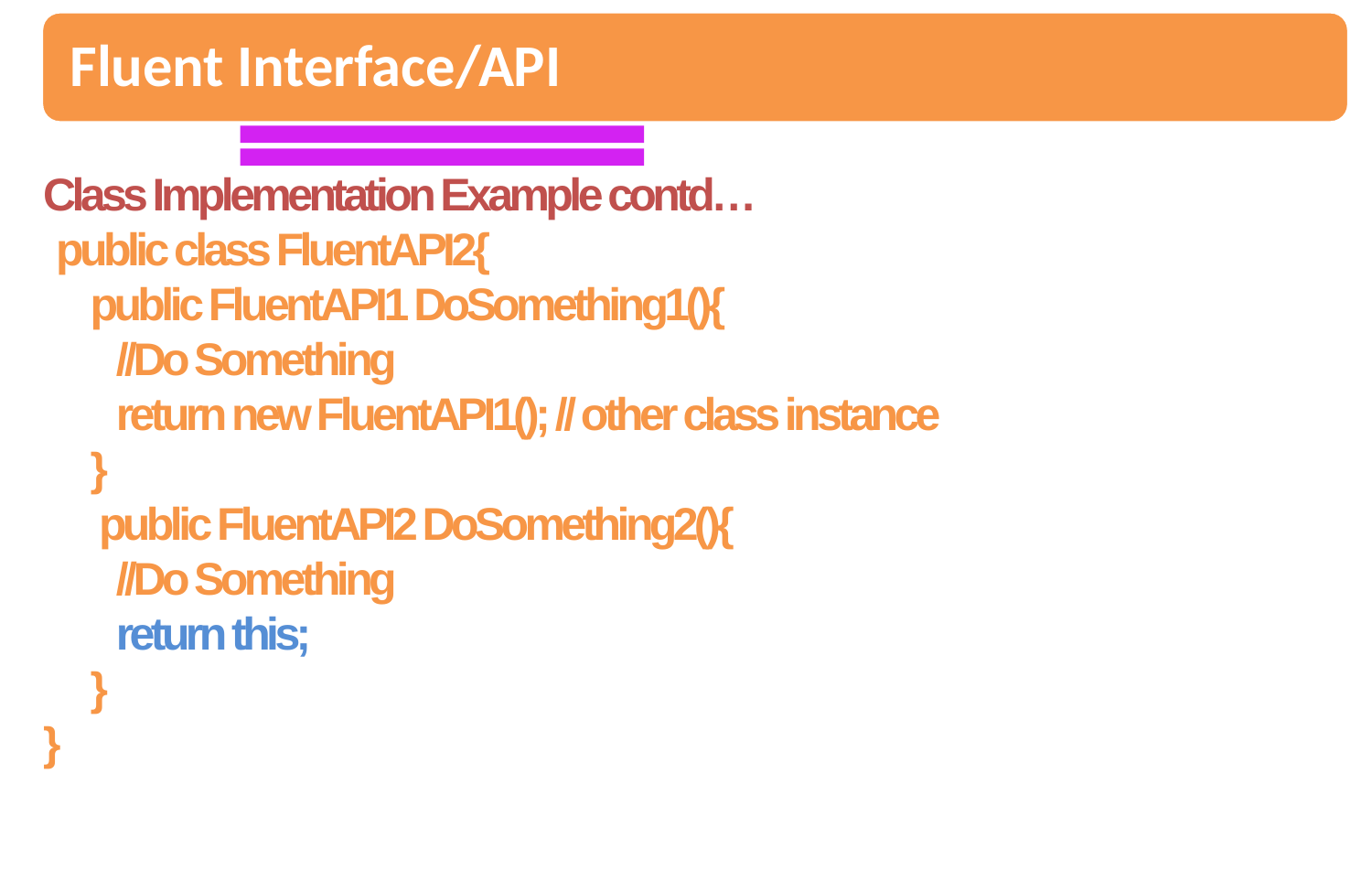

Fluent Interface/API

Class Implementation Example contd…
 public class FluentAPI2{
     public FluentAPI1 DoSomething1(){
        //Do Something
        return new FluentAPI1(); // other class instance
     }
      public FluentAPI2 DoSomething2(){
        //Do Something
        return this;
     }
}